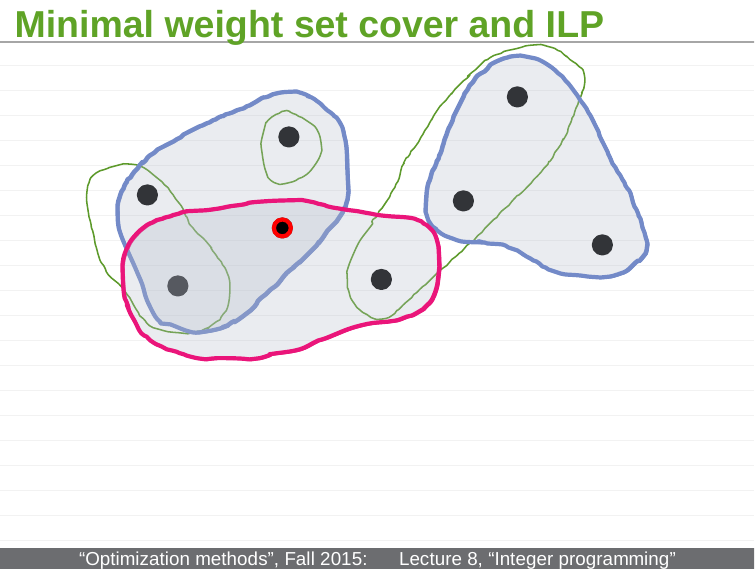

# Minimal weight set cover and ILP